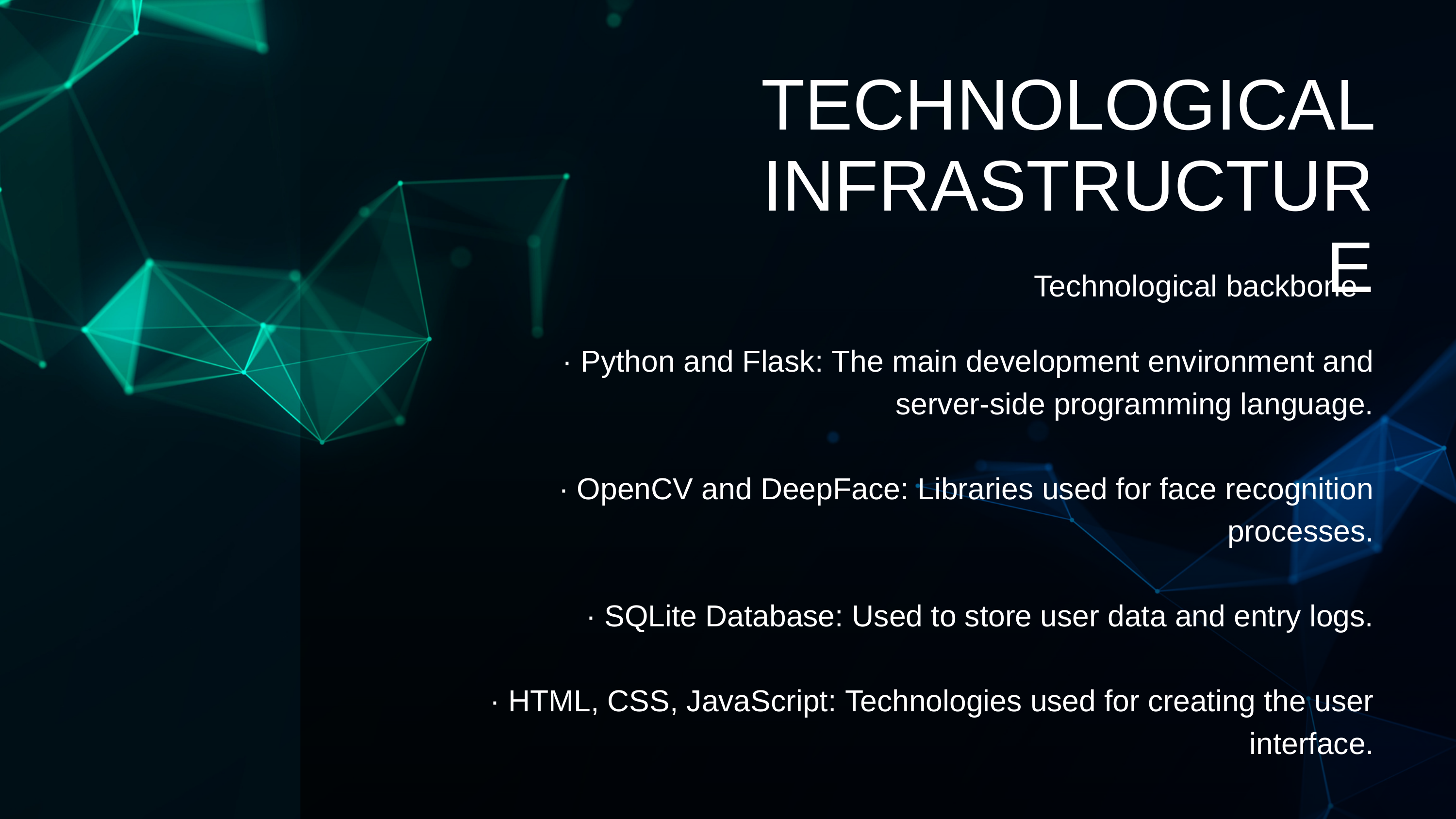

TECHNOLOGICAL INFRASTRUCTURE
Technological backbone
· Python and Flask: The main development environment and server-side programming language.

· OpenCV and DeepFace: Libraries used for face recognition processes.

· SQLite Database: Used to store user data and entry logs.

· HTML, CSS, JavaScript: Technologies used for creating the user interface.